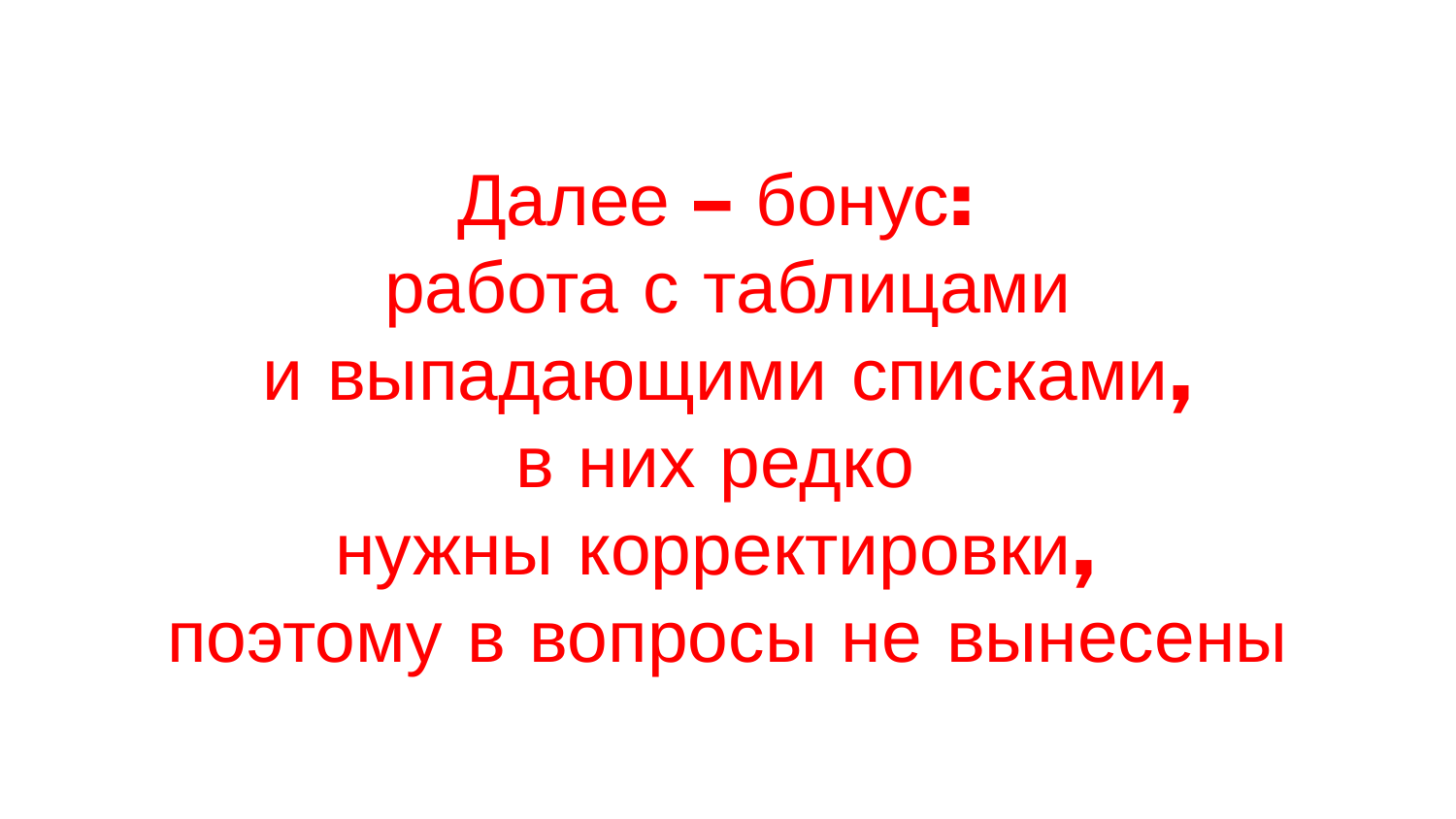

Далее – бонус:
работа с таблицами
и выпадающими списками,
в них редко
нужны корректировки,
поэтому в вопросы не вынесены